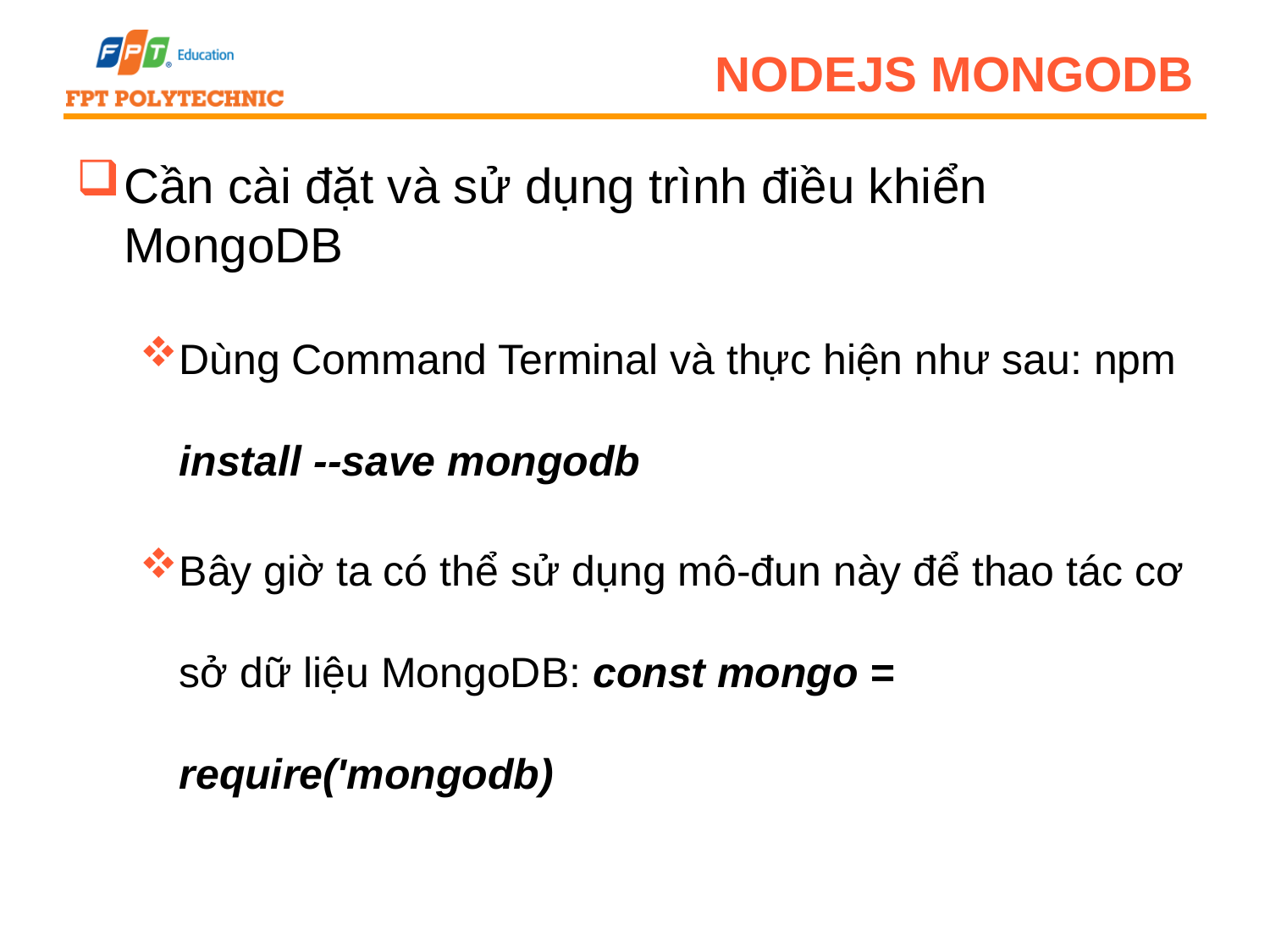

# Nodejs mongodb
Cần cài đặt và sử dụng trình điều khiển MongoDB
Dùng Command Terminal và thực hiện như sau: npm install --save mongodb
Bây giờ ta có thể sử dụng mô-đun này để thao tác cơ sở dữ liệu MongoDB: const mongo = require('mongodb)